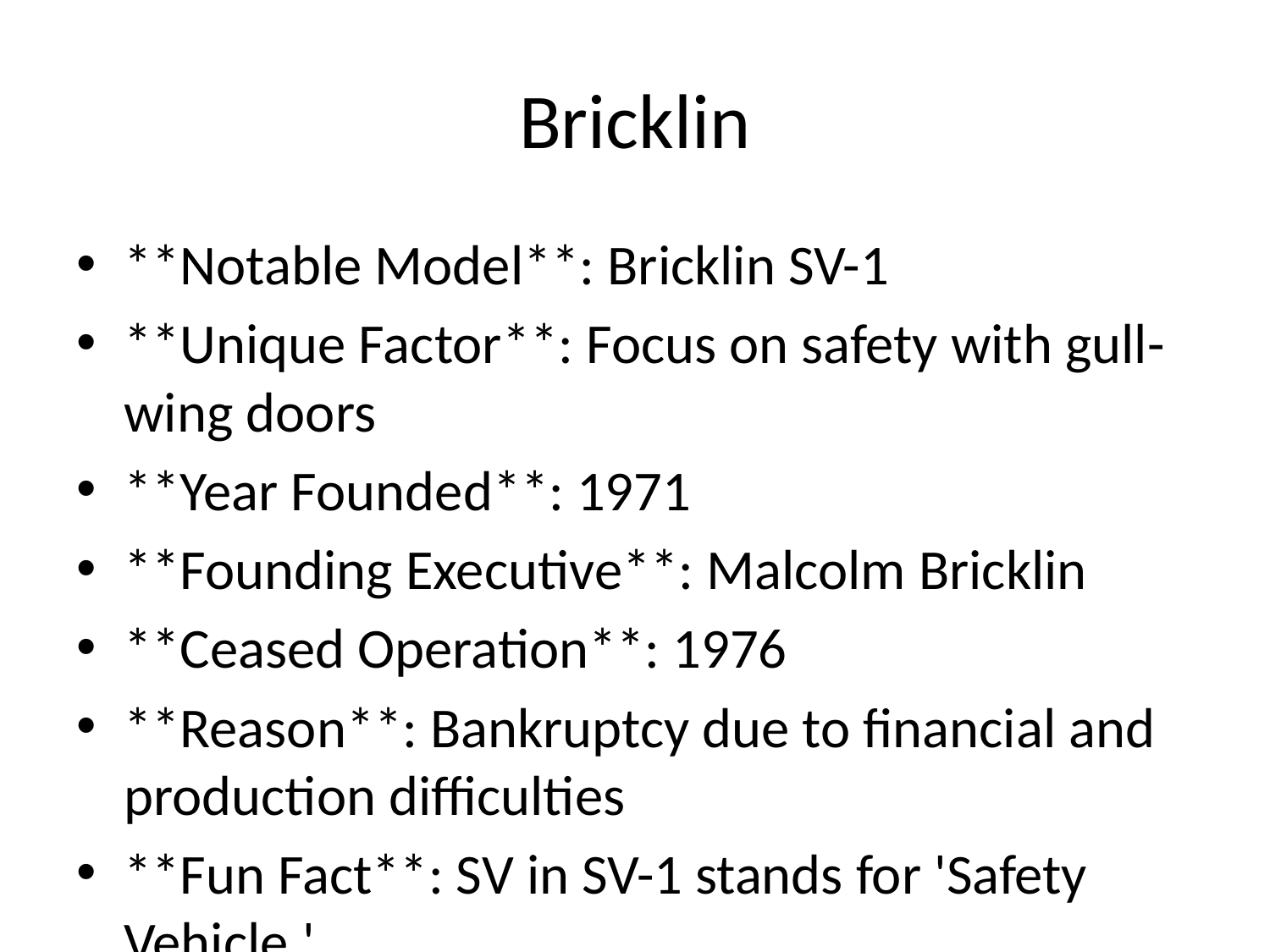

# Bricklin
**Notable Model**: Bricklin SV-1
**Unique Factor**: Focus on safety with gull-wing doors
**Year Founded**: 1971
**Founding Executive**: Malcolm Bricklin
**Ceased Operation**: 1976
**Reason**: Bankruptcy due to financial and production difficulties
**Fun Fact**: SV in SV-1 stands for 'Safety Vehicle.'